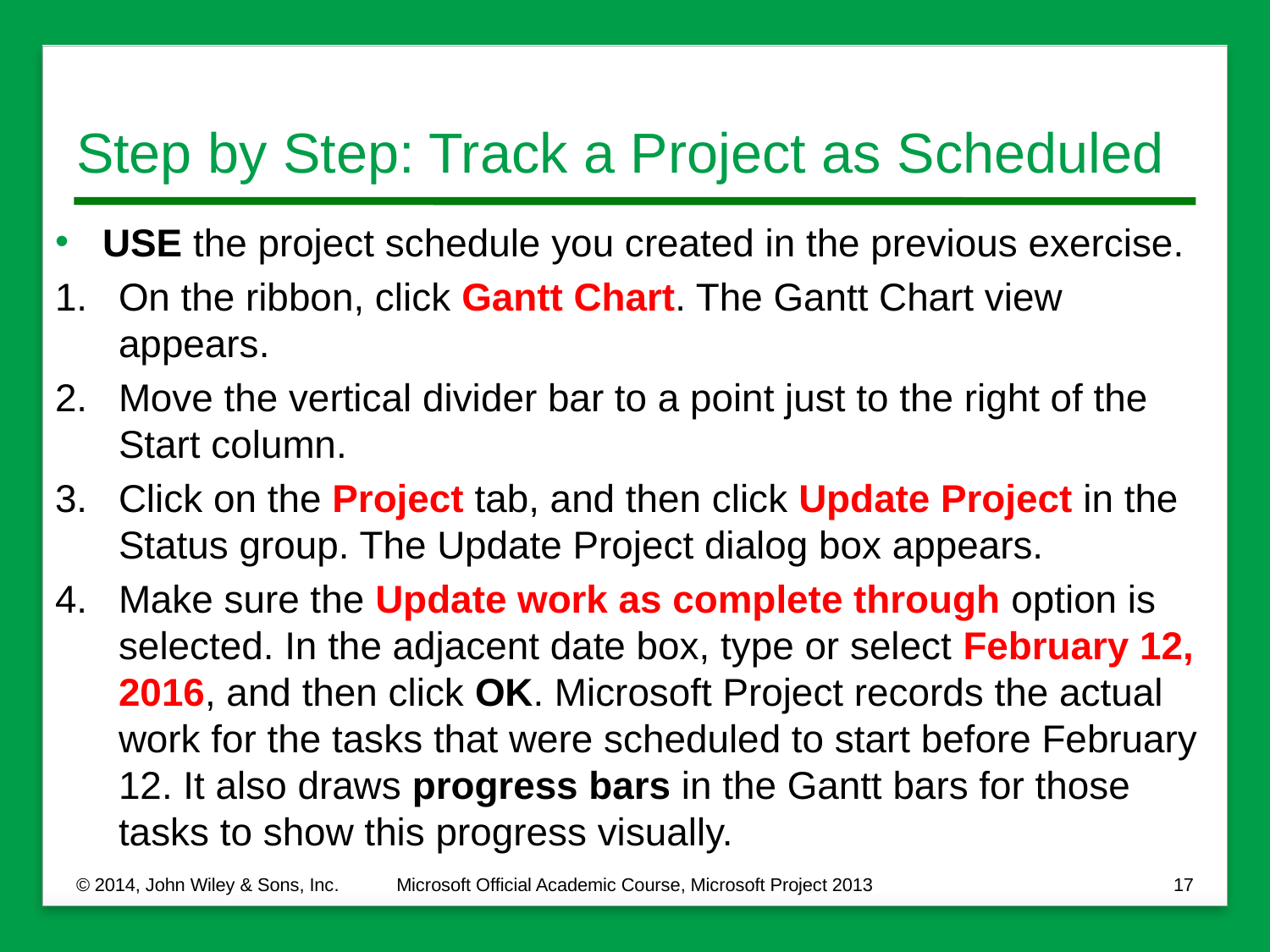

# Step by Step: Track a Project as Scheduled
USE the project schedule you created in the previous exercise.
1.	On the ribbon, click Gantt Chart. The Gantt Chart view appears.
2.	Move the vertical divider bar to a point just to the right of the Start column.
3.	Click on the Project tab, and then click Update Project in the Status group. The Update Project dialog box appears.
4.	Make sure the Update work as complete through option is selected. In the adjacent date box, type or select February 12, 2016, and then click OK. Microsoft Project records the actual work for the tasks that were scheduled to start before February 12. It also draws progress bars in the Gantt bars for those tasks to show this progress visually.
© 2014, John Wiley & Sons, Inc.
Microsoft Official Academic Course, Microsoft Project 2013
17